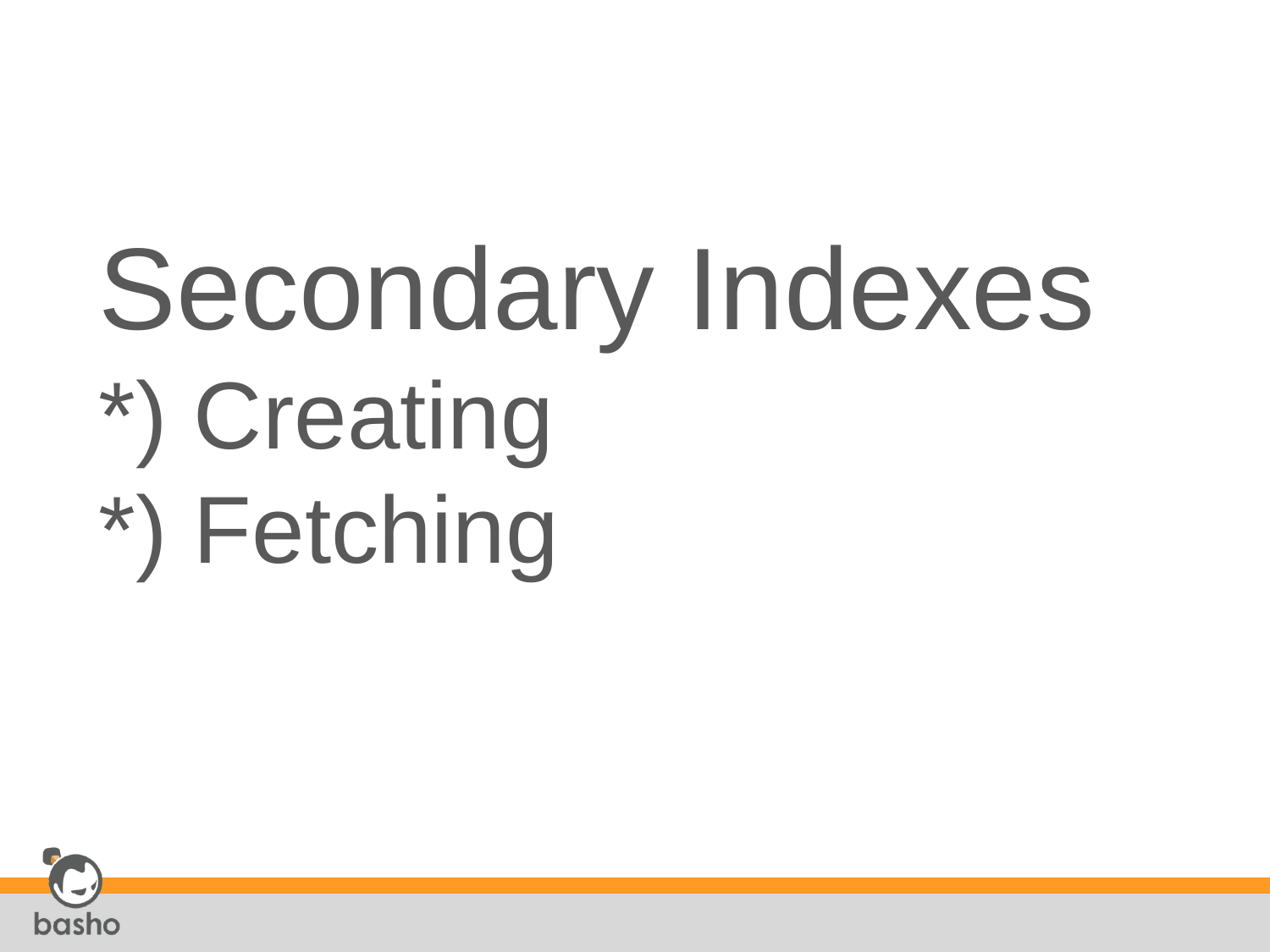

# Secondary Indexes *) Creating *) Fetching